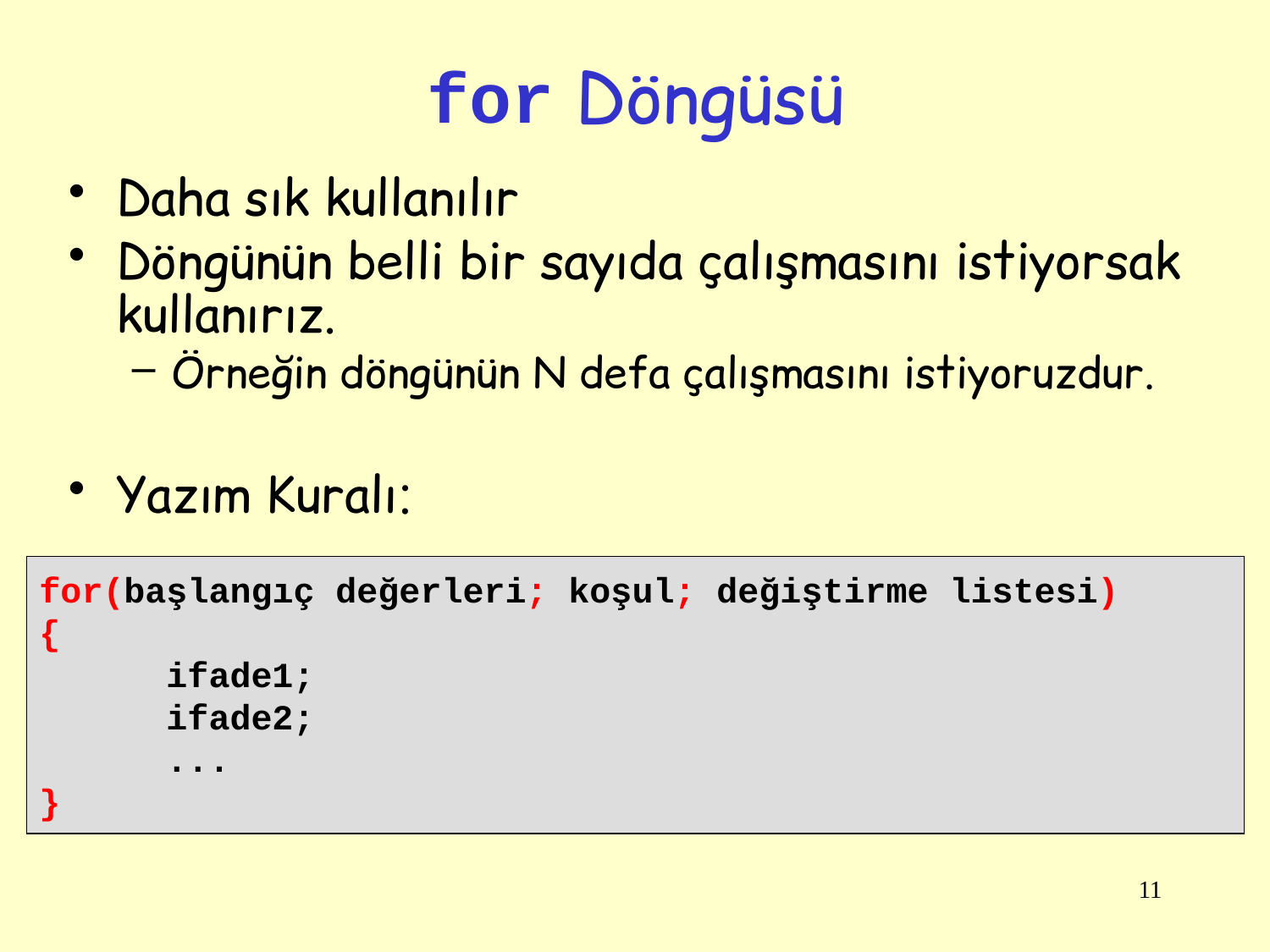

# for Döngüsü
Daha sık kullanılır
Döngünün belli bir sayıda çalışmasını istiyorsak kullanırız.
Örneğin döngünün N defa çalışmasını istiyoruzdur.

Yazım Kuralı:
for(başlangıç değerleri; koşul; değiştirme listesi)
{
	ifade1;
	ifade2;
	...
}
11